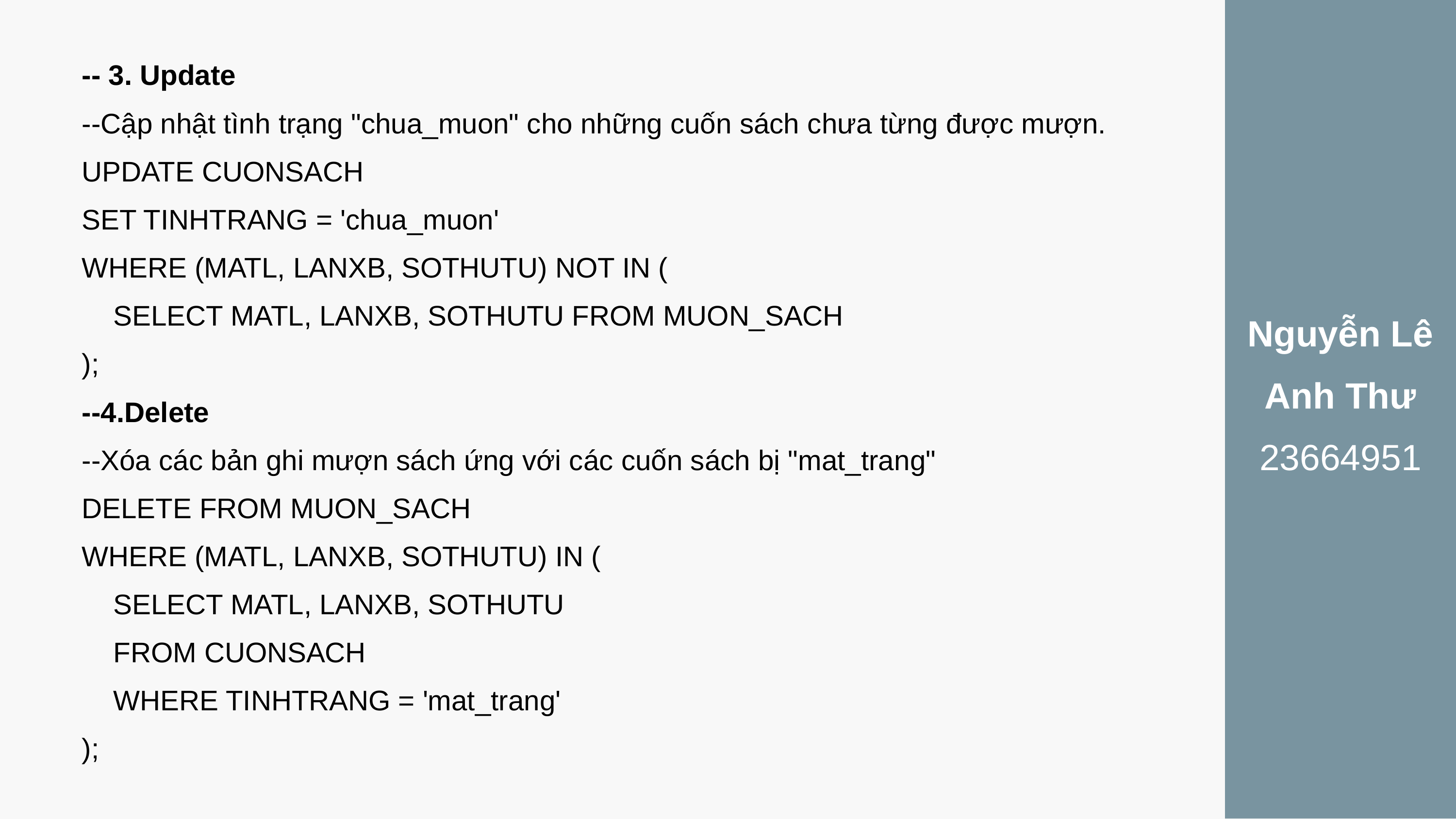

Nguyễn Lê Anh Thư
23664951
-- 3. Update
--Cập nhật tình trạng "chua_muon" cho những cuốn sách chưa từng được mượn.
UPDATE CUONSACH
SET TINHTRANG = 'chua_muon'
WHERE (MATL, LANXB, SOTHUTU) NOT IN (
    SELECT MATL, LANXB, SOTHUTU FROM MUON_SACH
);
--4.Delete
--Xóa các bản ghi mượn sách ứng với các cuốn sách bị "mat_trang"
DELETE FROM MUON_SACH
WHERE (MATL, LANXB, SOTHUTU) IN (
    SELECT MATL, LANXB, SOTHUTU
    FROM CUONSACH
    WHERE TINHTRANG = 'mat_trang'
);